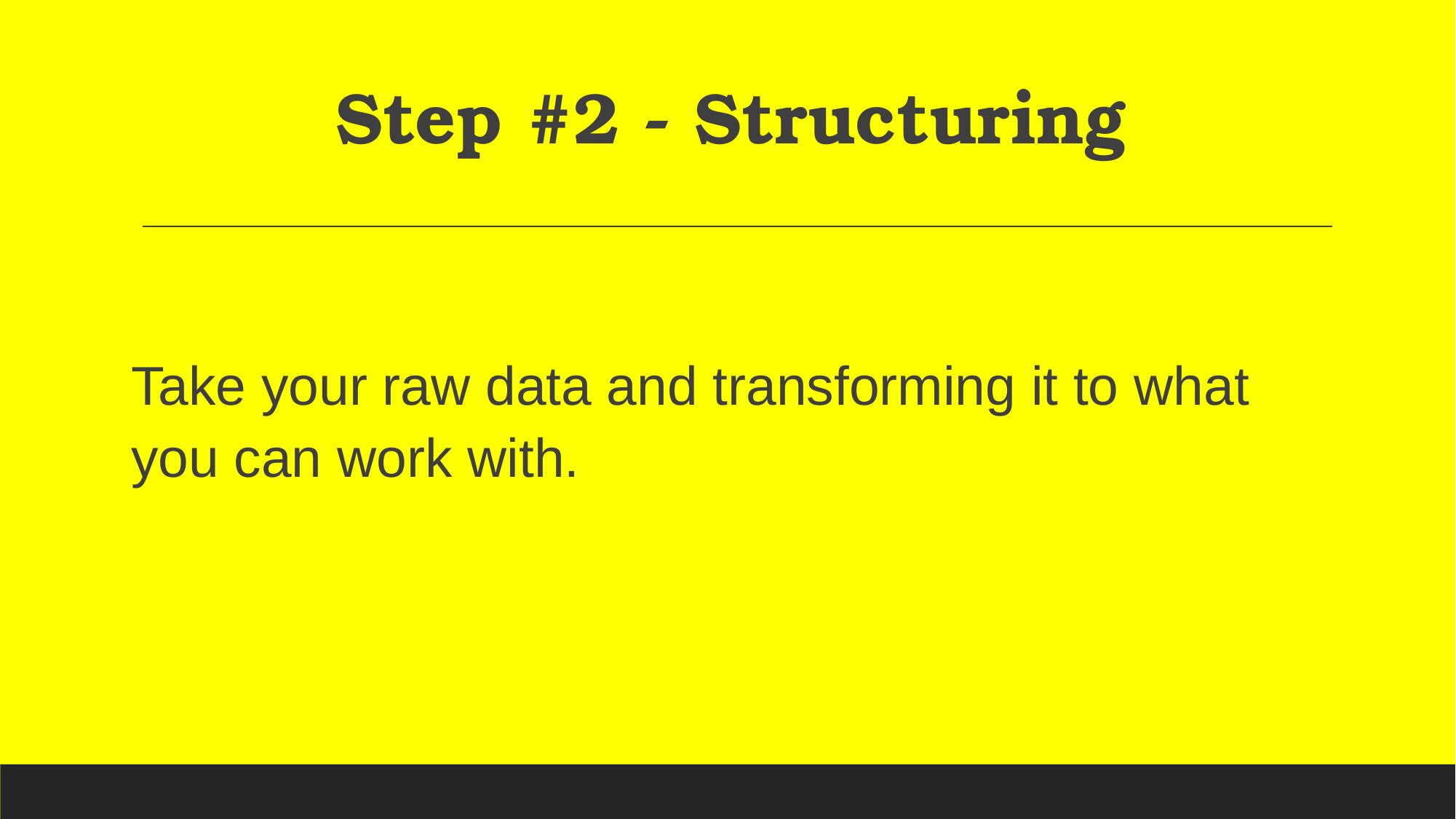

# Step #2 - Structuring

Take your raw data and transforming it to what you can work with.